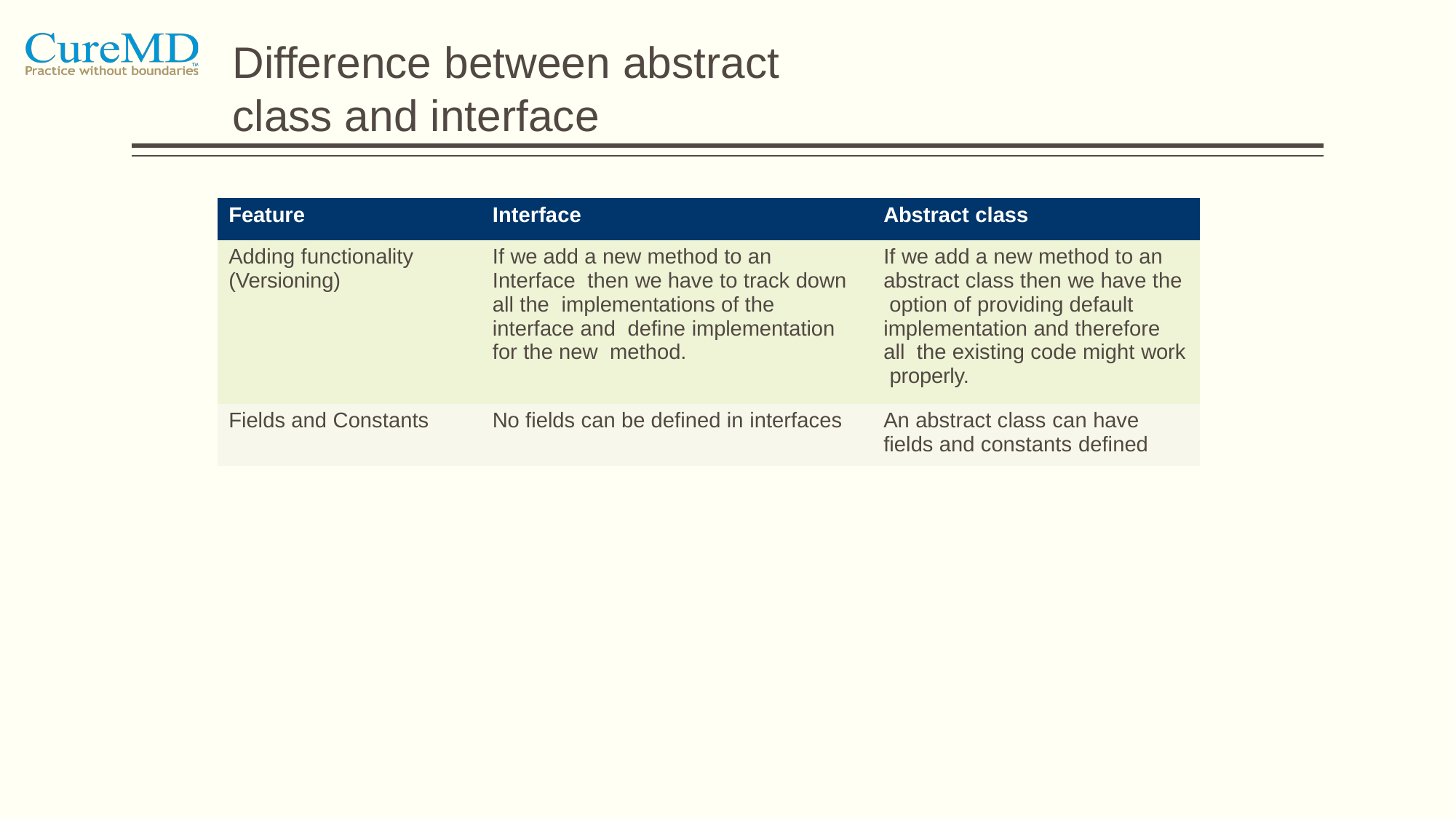

# Difference between abstract  class and interface
| Feature | Interface | Abstract class |
| --- | --- | --- |
| Adding functionality (Versioning) | If we add a new method to an Interface then we have to track down all the implementations of the interface and define implementation for the new method. | If we add a new method to an abstract class then we have the option of providing default implementation and therefore all the existing code might work properly. |
| Fields and Constants | No fields can be defined in interfaces | An abstract class can have fields and constants defined |